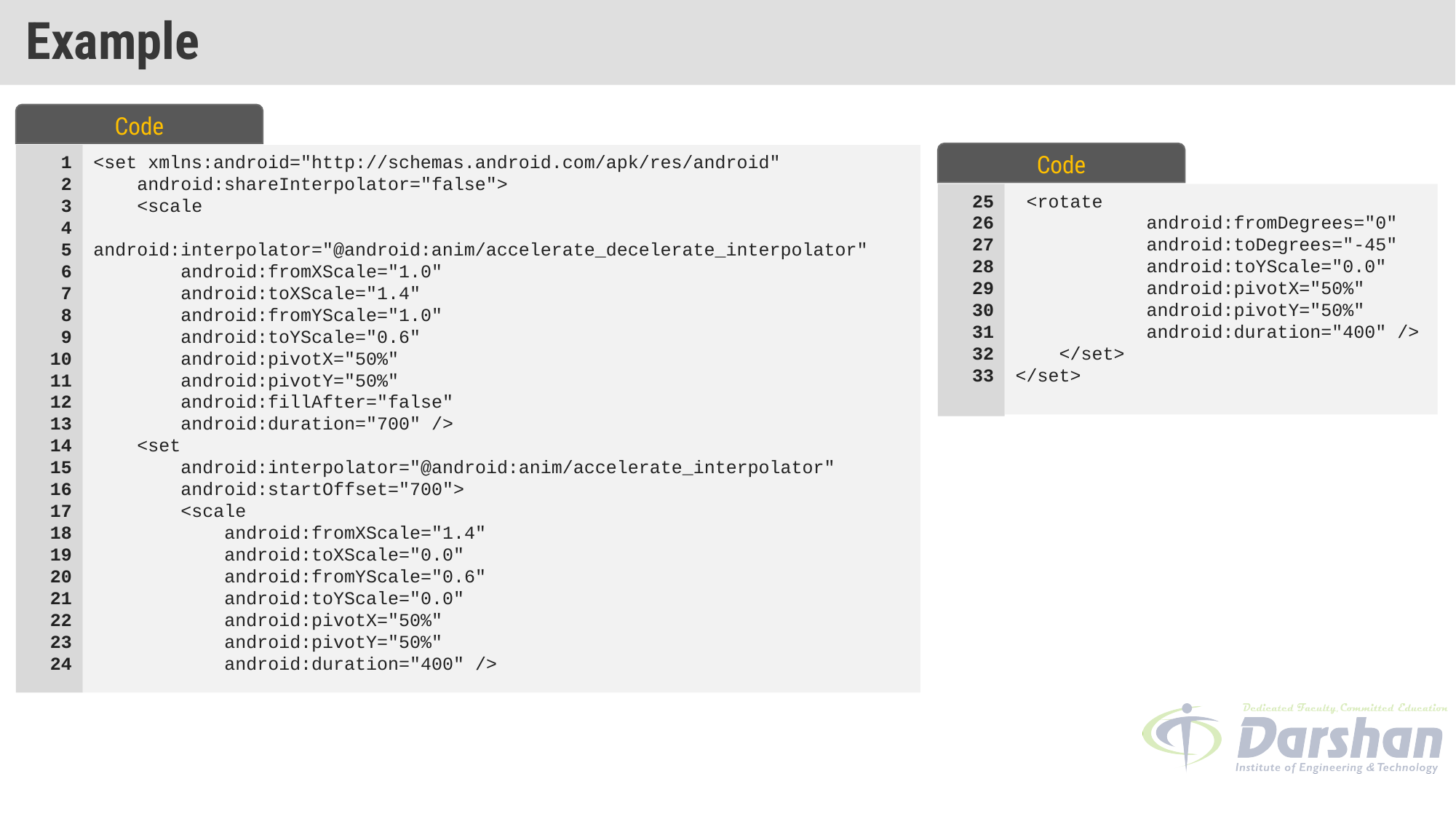

# Example
Code
Code
<set xmlns:android="http://schemas.android.com/apk/res/android"
    android:shareInterpolator="false">
    <scale
        android:interpolator="@android:anim/accelerate_decelerate_interpolator"
        android:fromXScale="1.0"
        android:toXScale="1.4"
        android:fromYScale="1.0"
        android:toYScale="0.6"
        android:pivotX="50%"
        android:pivotY="50%"
        android:fillAfter="false"
        android:duration="700" />
    <set
        android:interpolator="@android:anim/accelerate_interpolator"
        android:startOffset="700">
        <scale
            android:fromXScale="1.4"
            android:toXScale="0.0"
            android:fromYScale="0.6"
            android:toYScale="0.0"
            android:pivotX="50%"
            android:pivotY="50%"
            android:duration="400" />
1
2
3
4
5
6
7
8
9
10
11
12
13
14
15
16
17
18
19
20
21
22
23
24

 <rotate
            android:fromDegrees="0"
            android:toDegrees="-45"
            android:toYScale="0.0"
            android:pivotX="50%"
            android:pivotY="50%"
            android:duration="400" />
    </set>
</set>
25
26
27
28
29
30
31
32
33